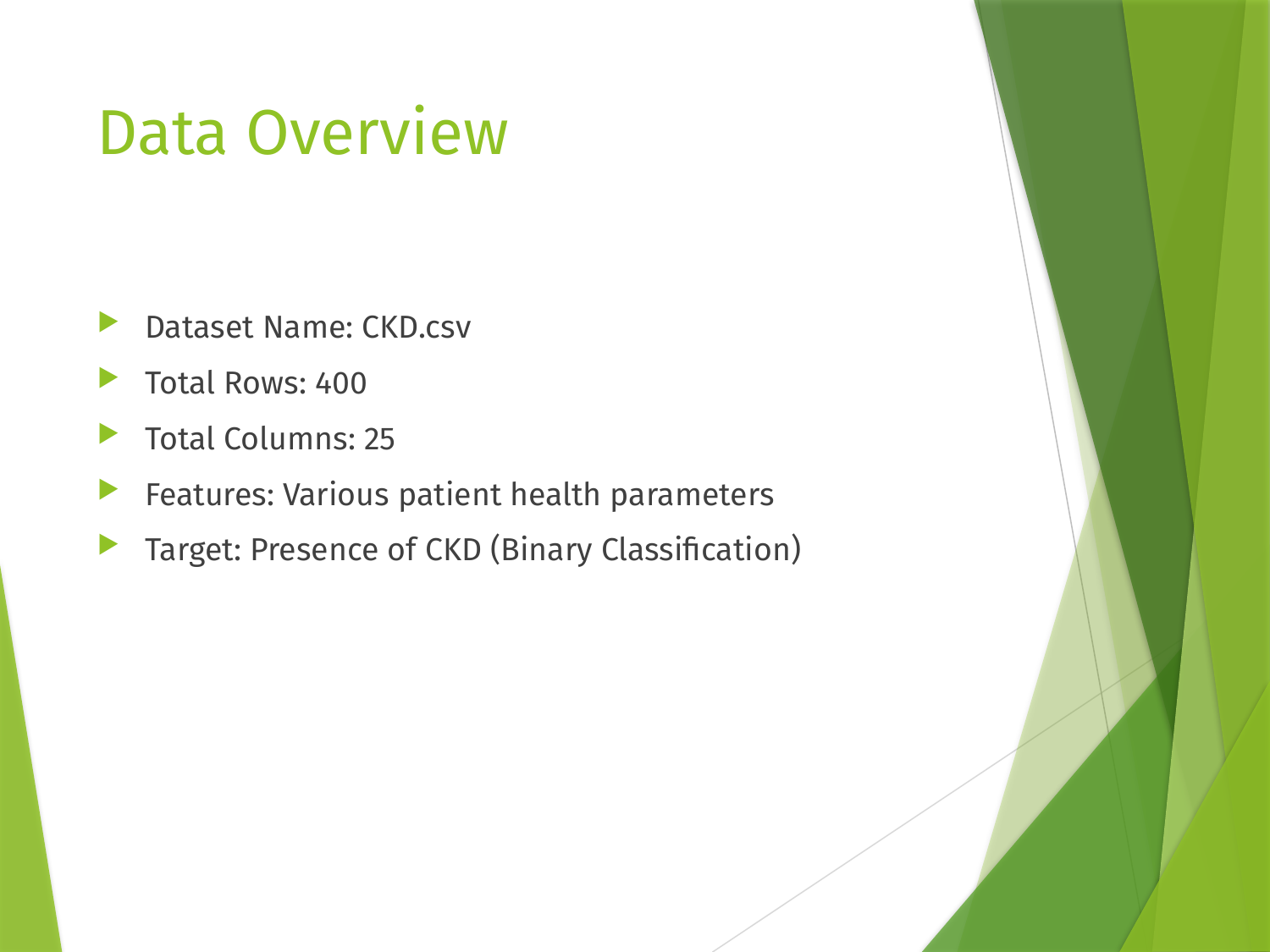

# Data Overview
Dataset Name: CKD.csv
Total Rows: 400
Total Columns: 25
Features: Various patient health parameters
Target: Presence of CKD (Binary Classification)